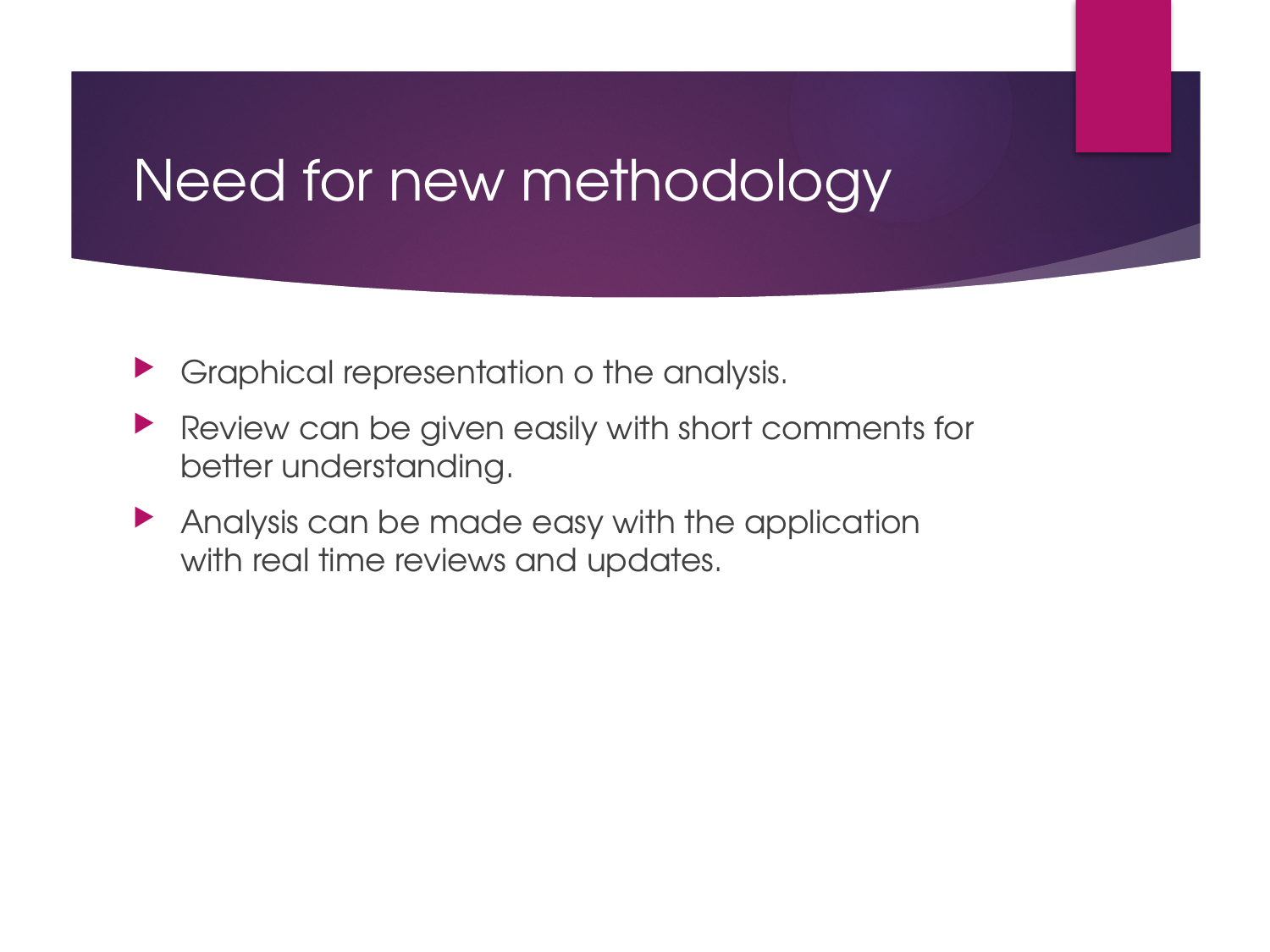

# Need for new methodology
Graphical representation o the analysis.
Review can be given easily with short comments for better understanding.
Analysis can be made easy with the application with real time reviews and updates.